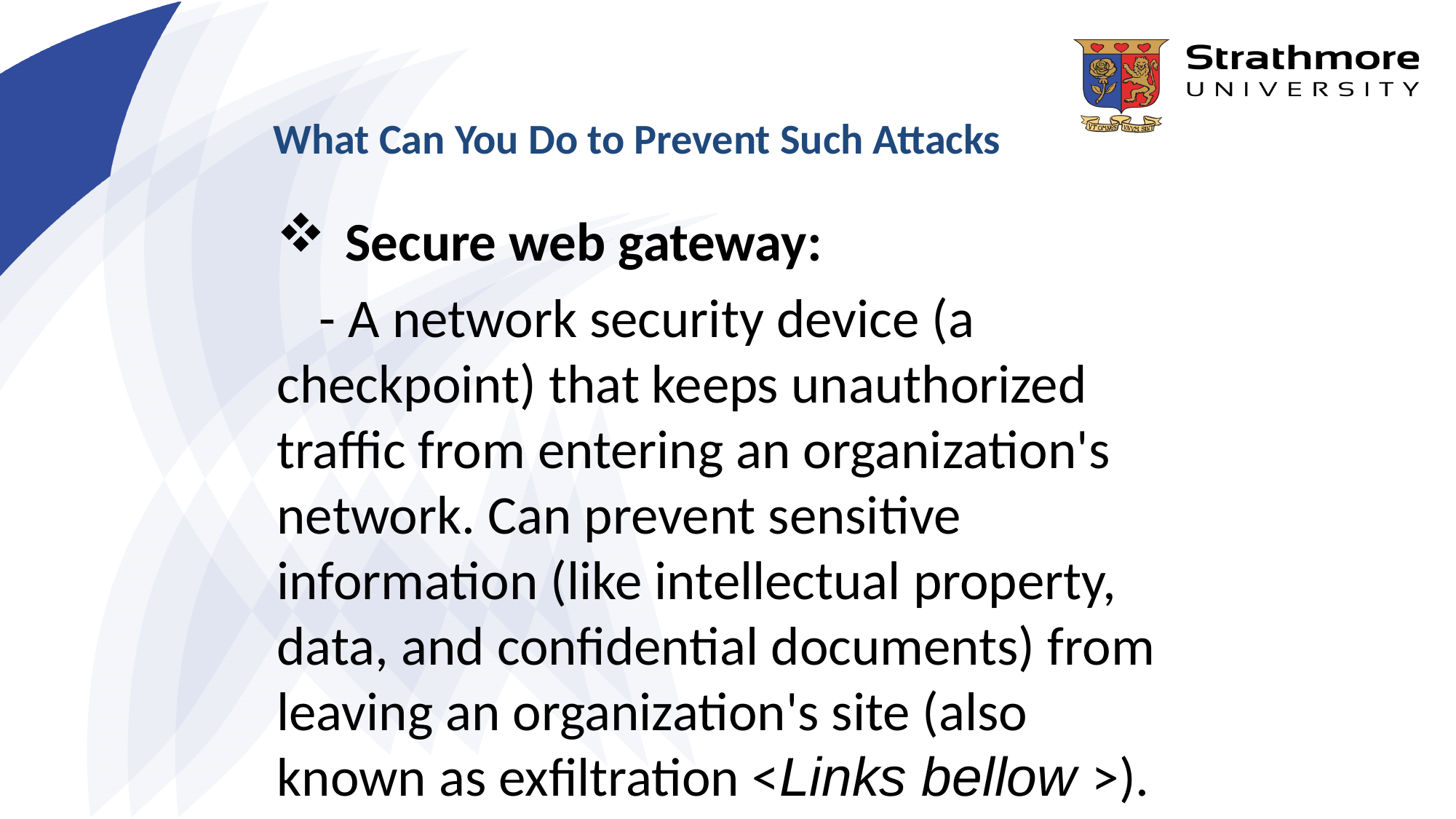

# What Can You Do to Prevent Such Attacks
Secure web gateway:
	- A network security device (a checkpoint) that keeps unauthorized traffic from entering an organization's network. Can prevent sensitive information (like intellectual property, data, and confidential documents) from leaving an organization's site (also known as exfiltration <Links bellow >).